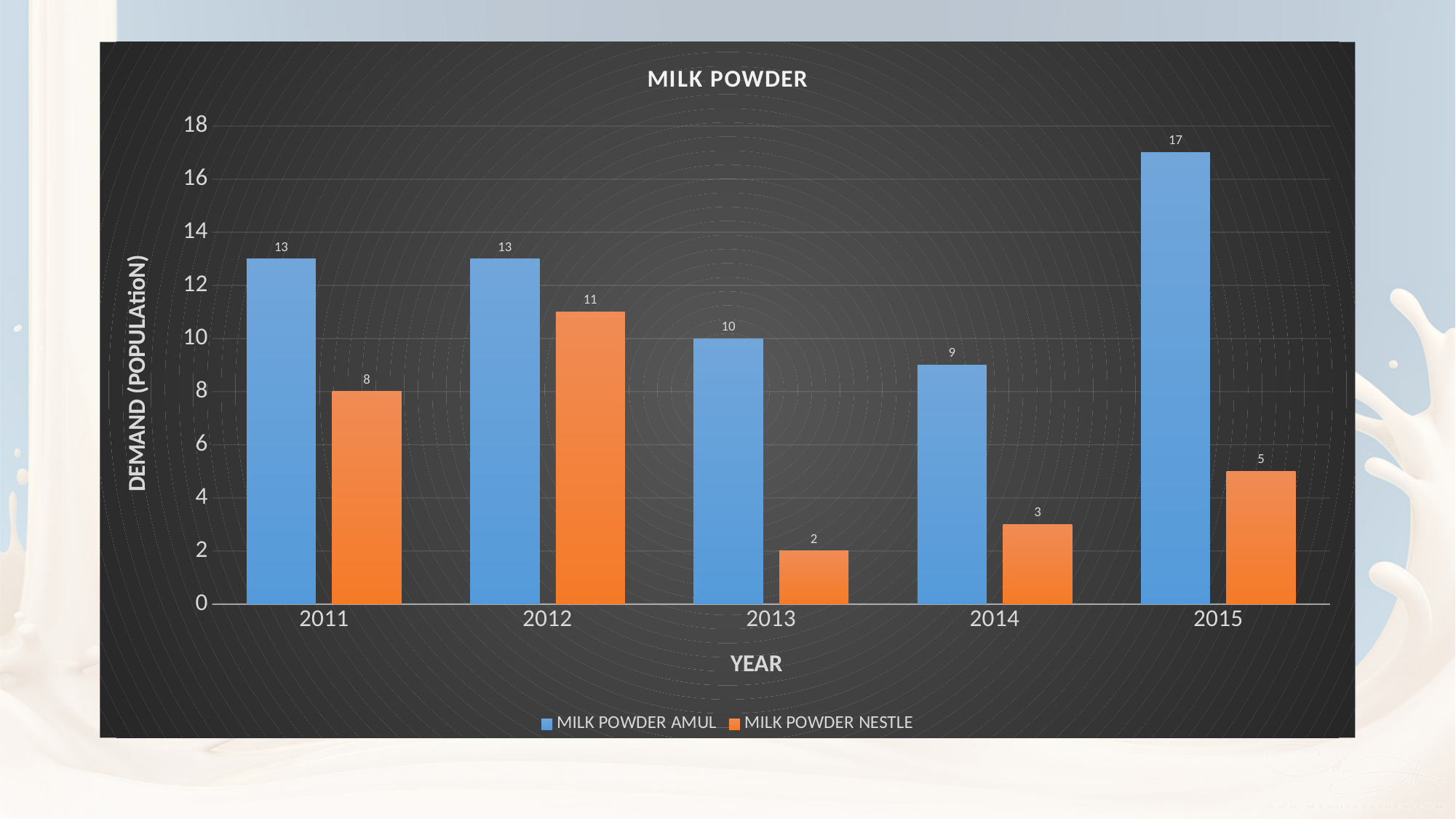

### Chart: MILK POWDER

| Category | MILK POWDER | MILK POWDER |
|---|---|---|
| 2011 | 13.0 | 8.0 |
| 2012 | 13.0 | 11.0 |
| 2013 | 10.0 | 2.0 |
| 2014 | 9.0 | 3.0 |
| 2015 | 17.0 | 5.0 |